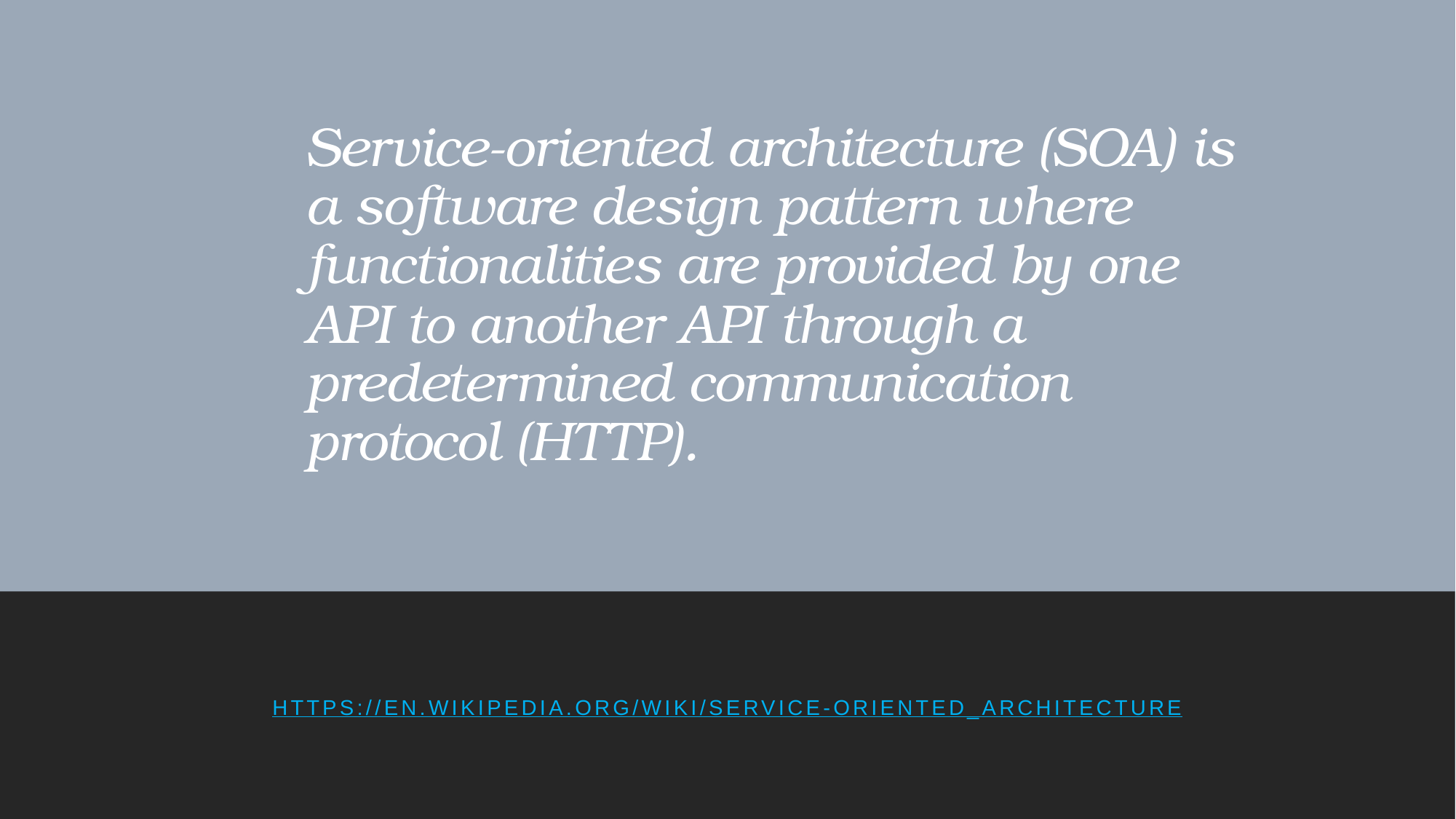

# Service-oriented architecture (SOA) is a software design pattern where functionalities are provided by one API to another API through a predetermined communication protocol (HTTP).
https://en.wikipedia.org/wiki/Service-oriented_architecture